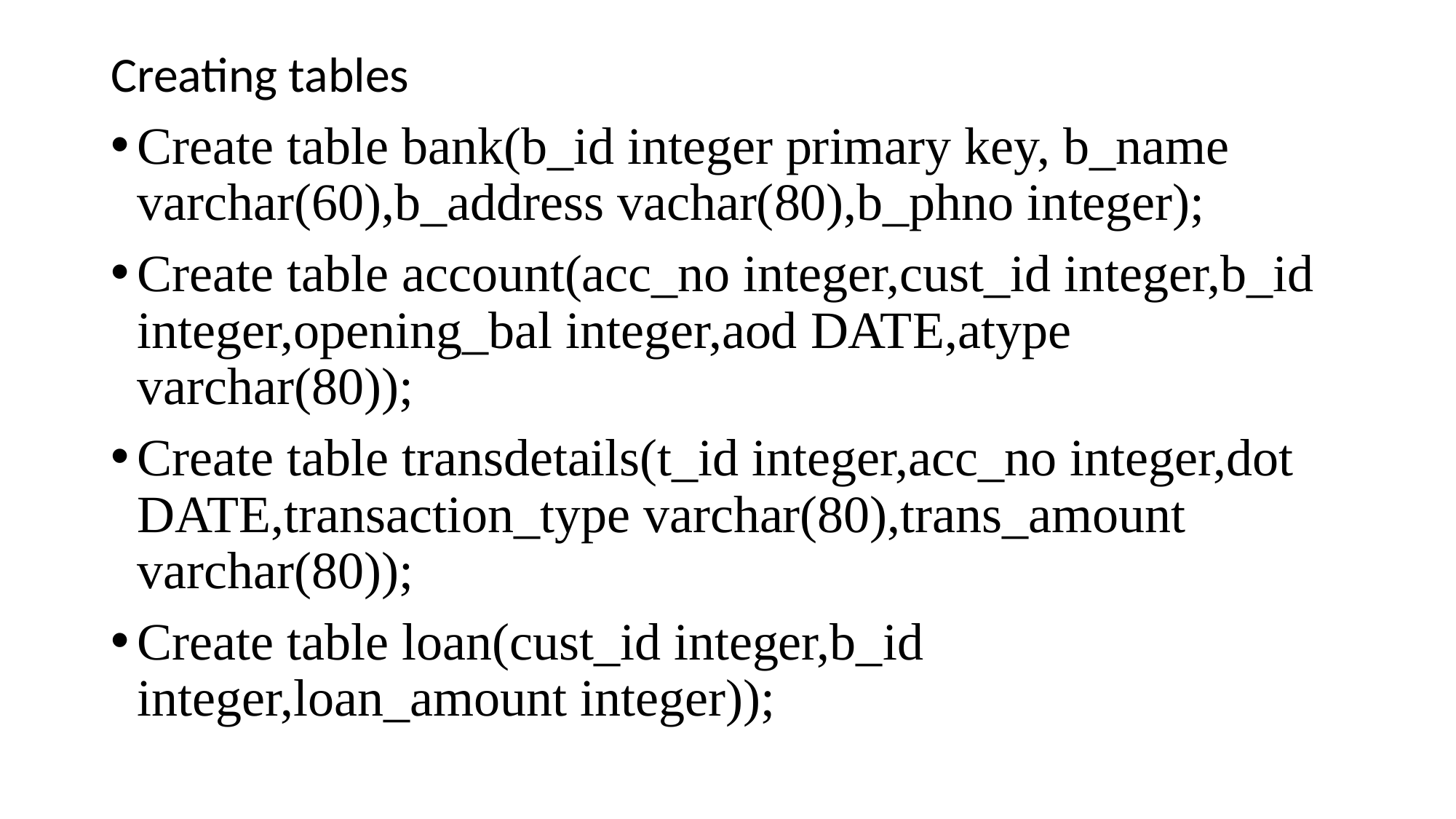

# Creating tables
Create table bank(b_id integer primary key, b_name varchar(60),b_address vachar(80),b_phno integer);
Create table account(acc_no integer,cust_id integer,b_id integer,opening_bal integer,aod DATE,atype varchar(80));
Create table transdetails(t_id integer,acc_no integer,dot DATE,transaction_type varchar(80),trans_amount varchar(80));
Create table loan(cust_id integer,b_id integer,loan_amount integer));